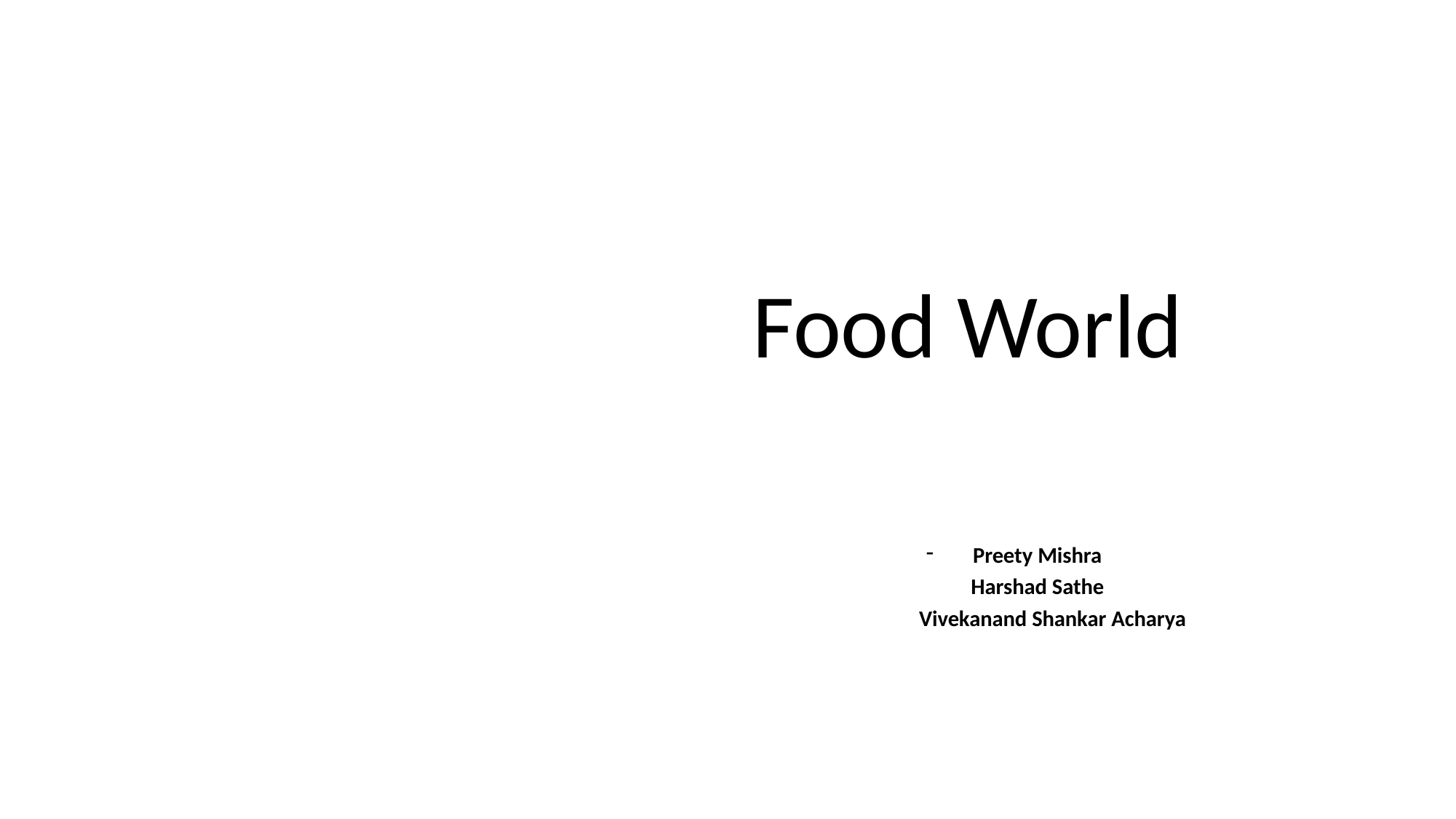

# Food World

Preety Mishra
 	    	      Harshad Sathe
	                       Vivekanand Shankar Acharya